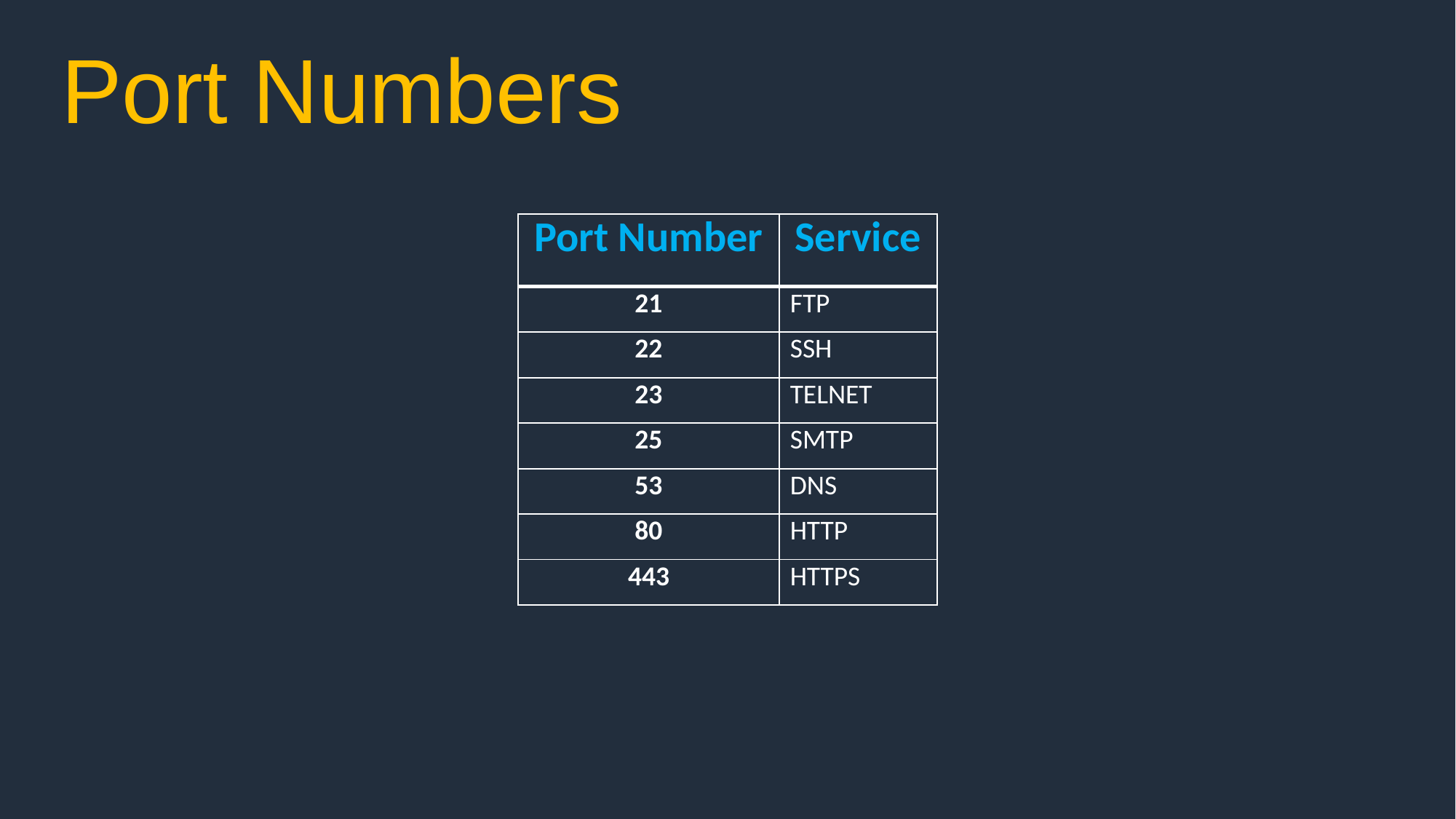

Port Numbers
| Port Number | Service |
| --- | --- |
| 21 | FTP |
| 22 | SSH |
| 23 | TELNET |
| 25 | SMTP |
| 53 | DNS |
| 80 | HTTP |
| 443 | HTTPS |